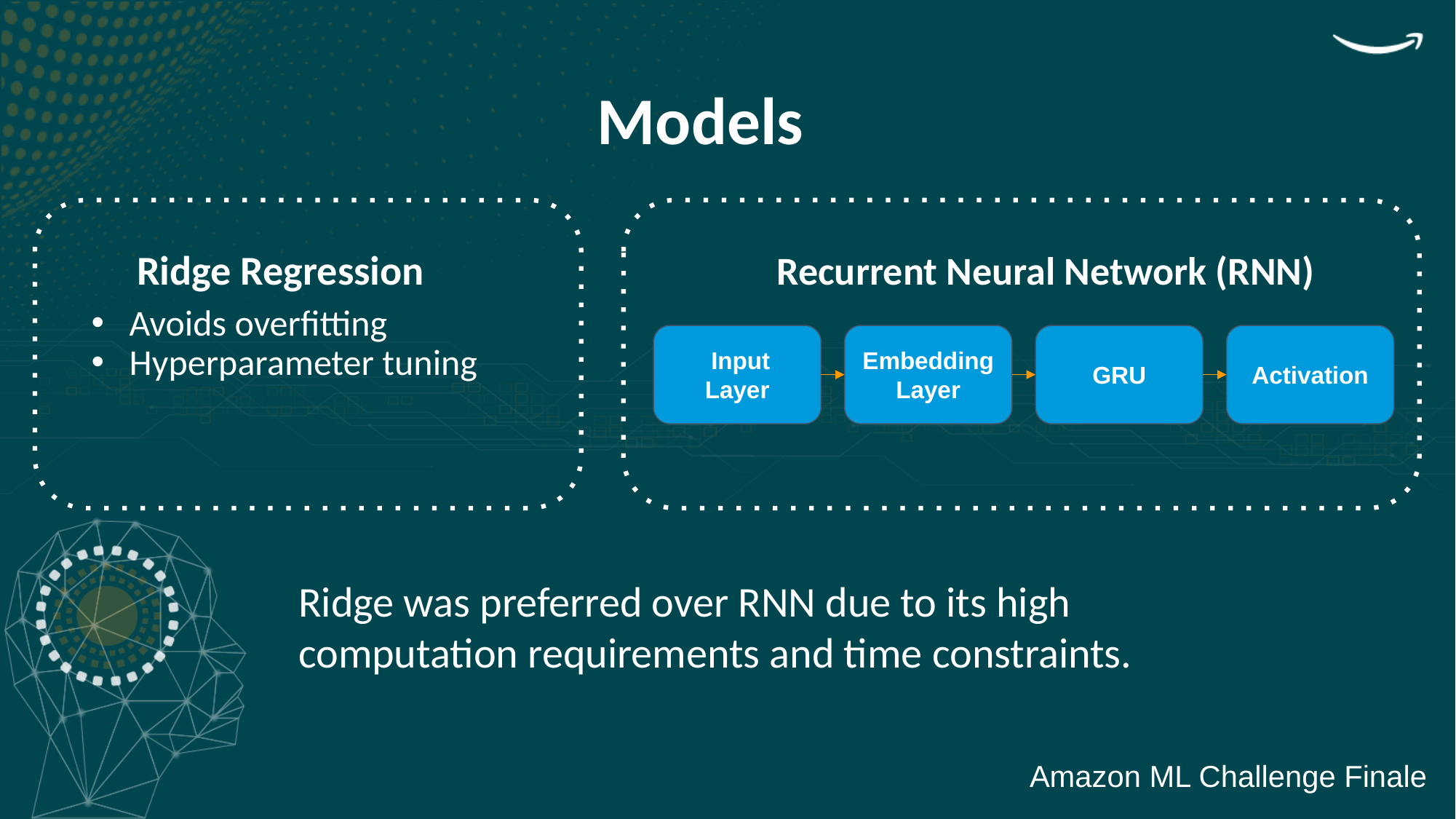

# Models

Ridge Regression
Recurrent Neural Network (RNN)
Avoids overfitting
Hyperparameter tuning

 Input Layer
Embedding Layer
GRU
Activation
Ridge was preferred over RNN due to its high computation requirements and time constraints.